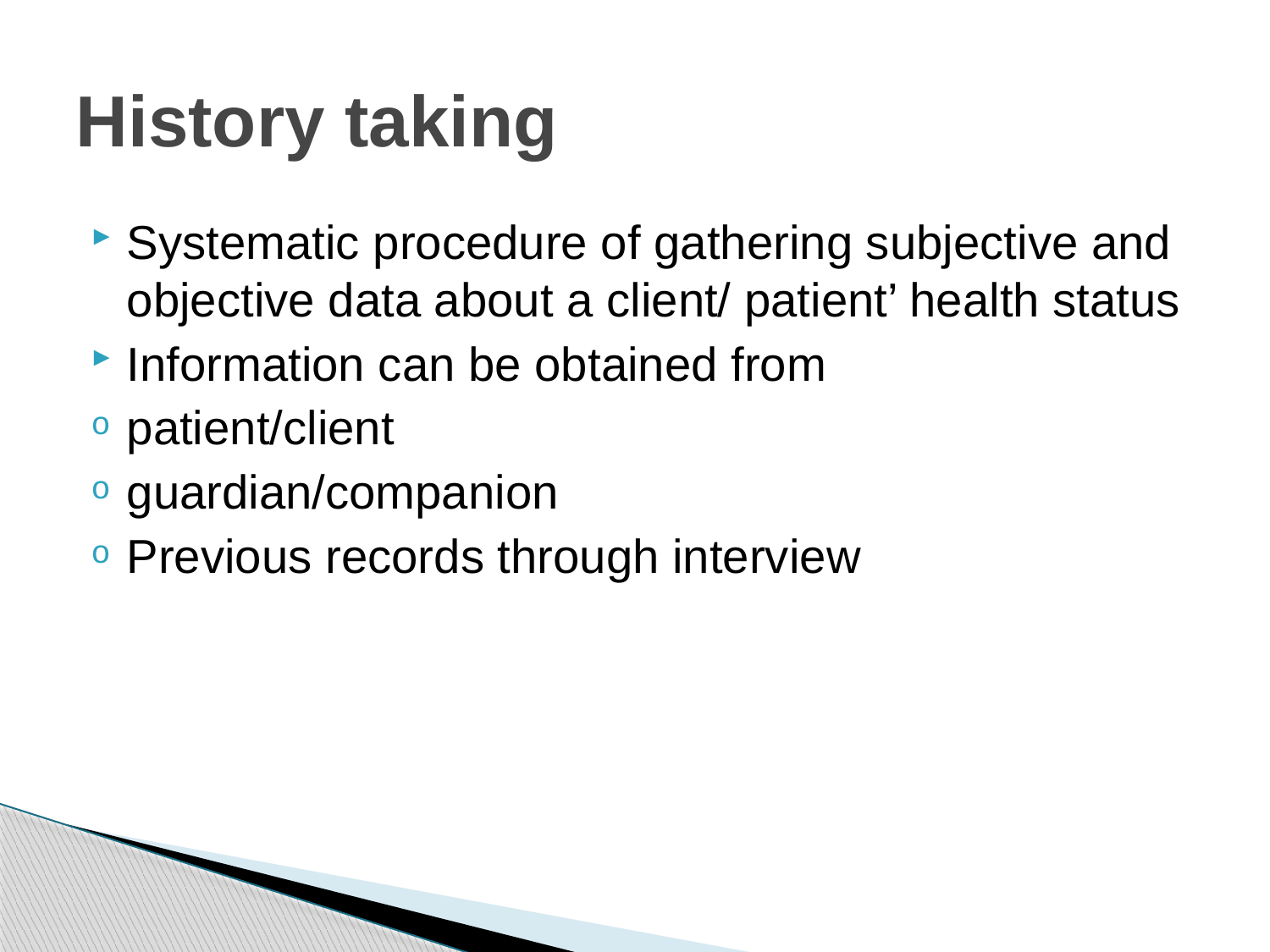

# History taking
Systematic procedure of gathering subjective and objective data about a client/ patient’ health status
Information can be obtained from
patient/client
guardian/companion
Previous records through interview